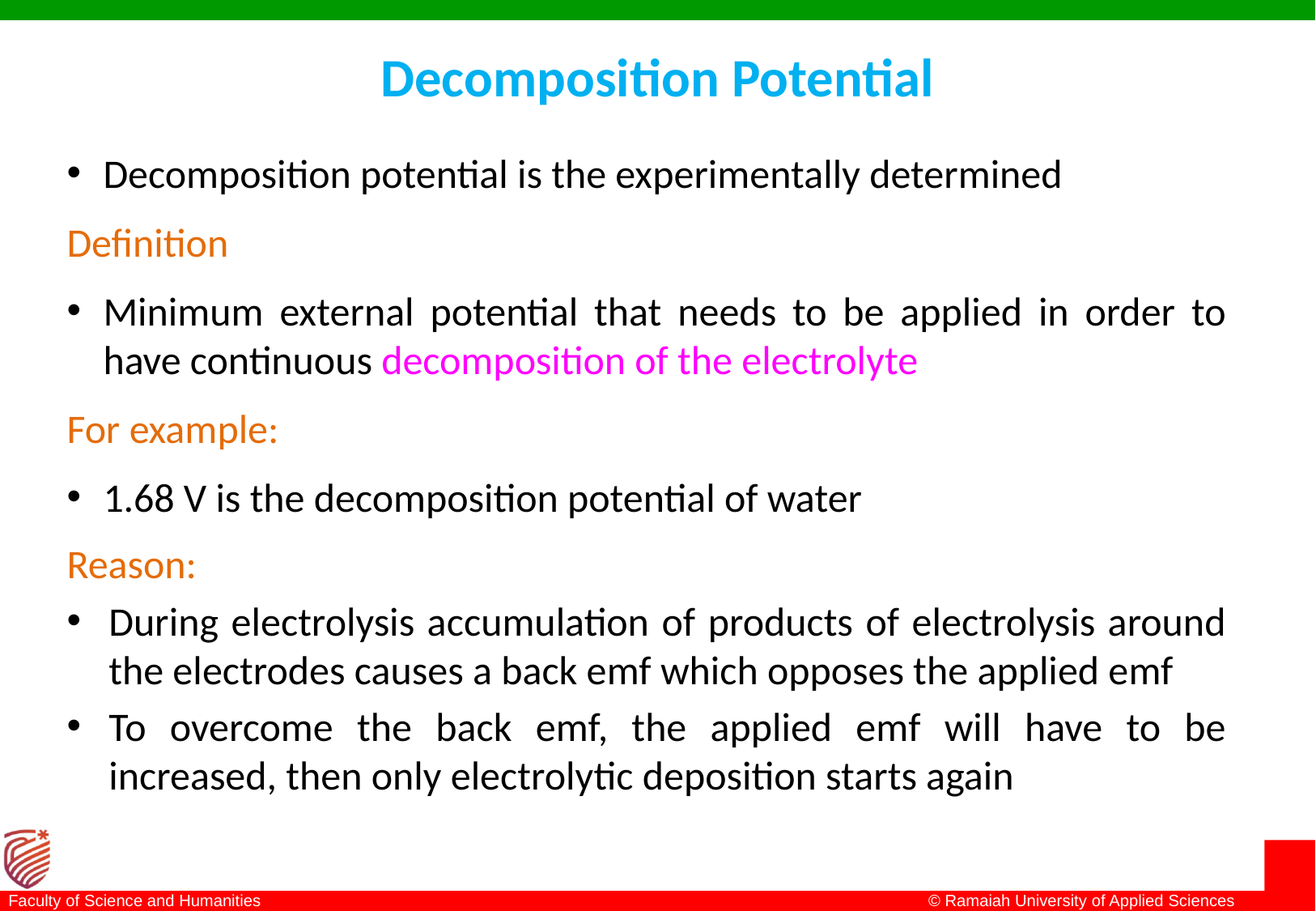

# Decomposition Potential
Decomposition potential is the experimentally determined
Definition
Minimum external potential that needs to be applied in order to have continuous decomposition of the electrolyte
For example:
1.68 V is the decomposition potential of water
Reason:
During electrolysis accumulation of products of electrolysis around the electrodes causes a back emf which opposes the applied emf
To overcome the back emf, the applied emf will have to be increased, then only electrolytic deposition starts again